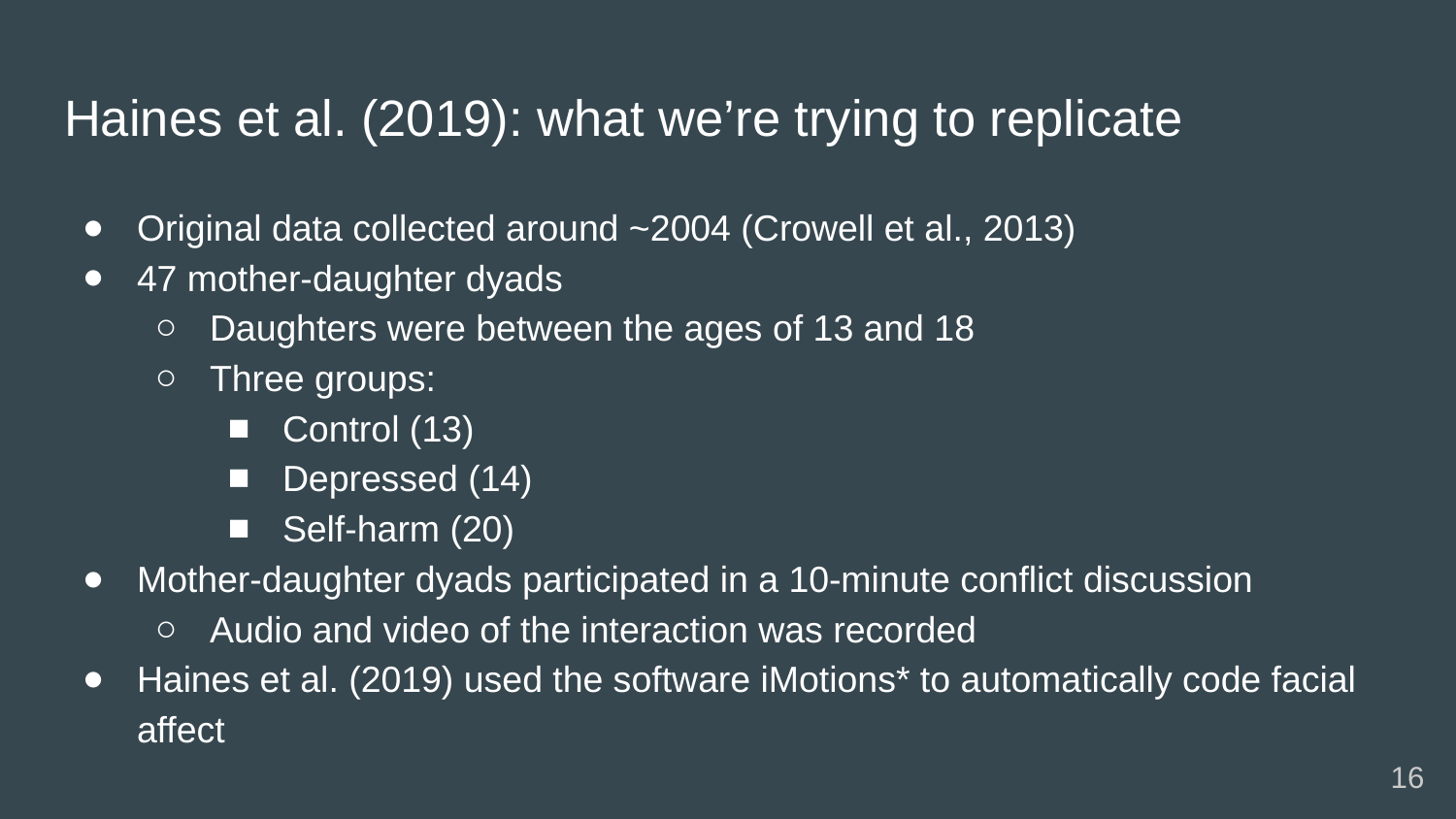

# Haines et al. (2019): what we’re trying to replicate
Original data collected around ~2004 (Crowell et al., 2013)
47 mother-daughter dyads
Daughters were between the ages of 13 and 18
Three groups:
Control (13)
Depressed (14)
Self-harm (20)
Mother-daughter dyads participated in a 10-minute conflict discussion
Audio and video of the interaction was recorded
Haines et al. (2019) used the software iMotions* to automatically code facial affect
16